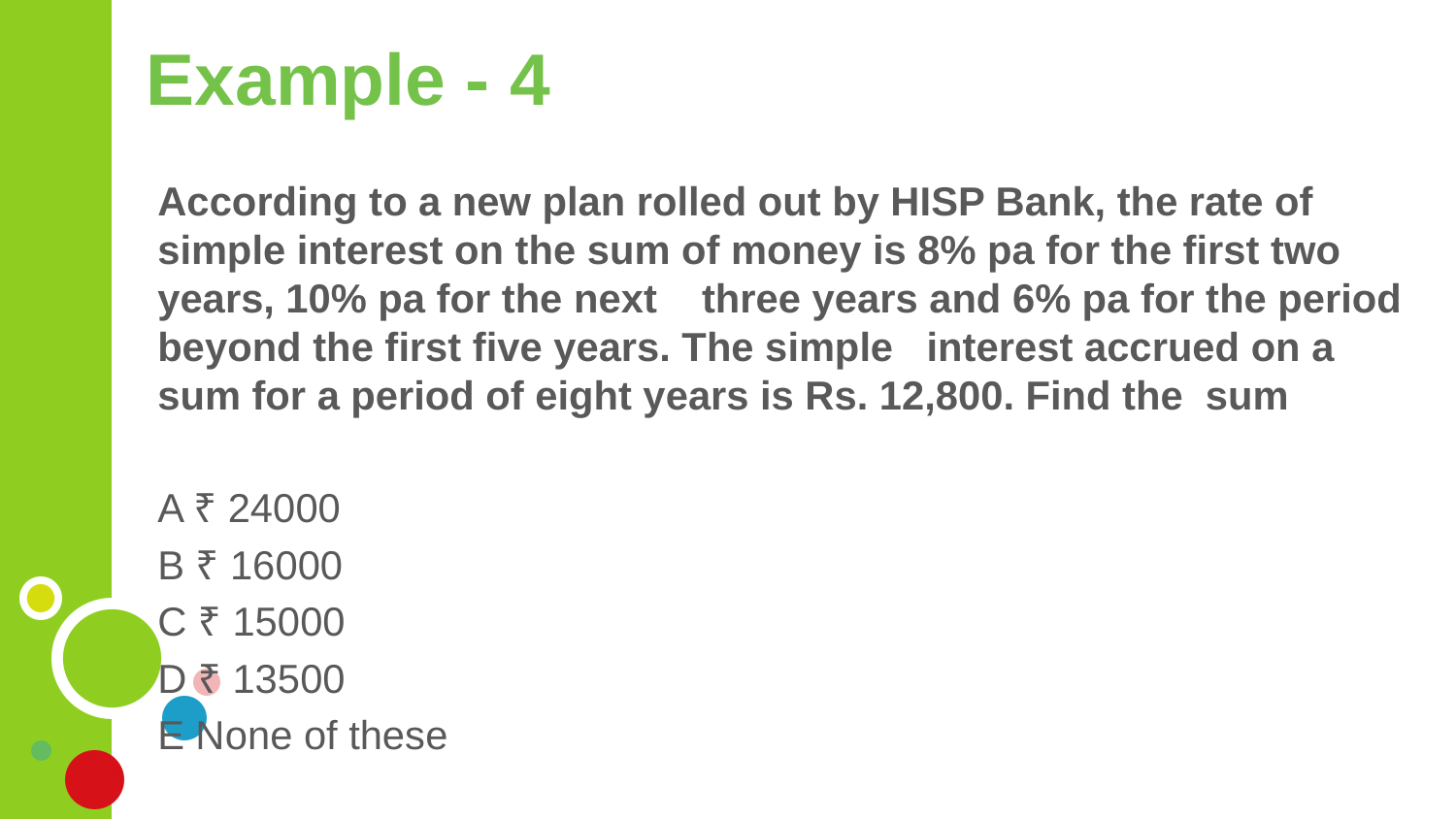

# Example - 4
According to a new plan rolled out by HISP Bank, the rate of simple interest on the sum of money is 8% pa for the first two years, 10% pa for the next    three years and 6% pa for the period beyond the first five years. The simple   interest accrued on a sum for a period of eight years is Rs. 12,800. Find the  sum

A ₹ 24000
B ₹ 16000
C ₹ 15000
D ₹ 13500
E None of these